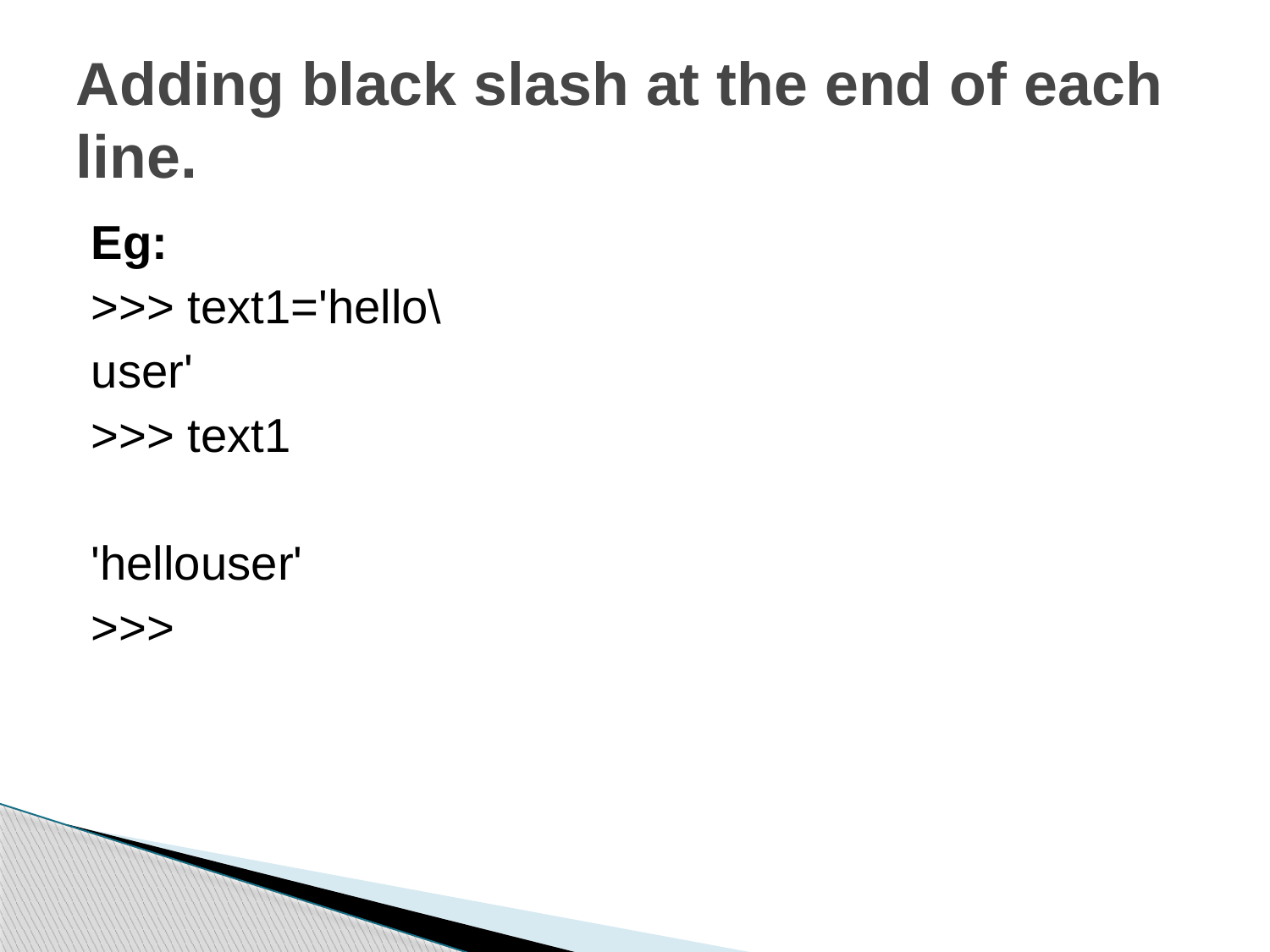

# Adding black slash at the end of each line.
Eg:
>>> text1='hello\
user'
>>> text1

'hellouser'
>>>